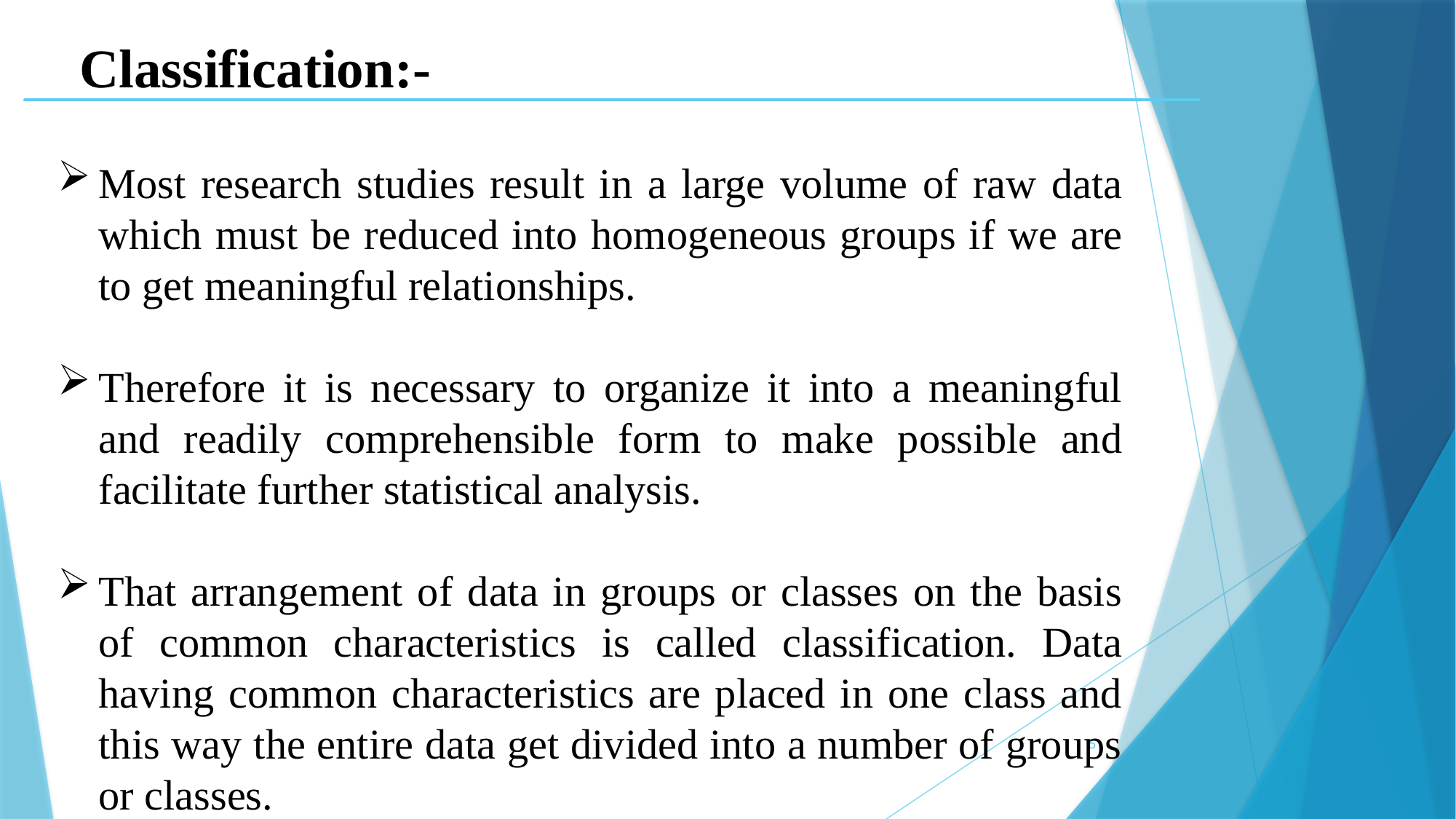

Classification:-
Most research studies result in a large volume of raw data which must be reduced into homogeneous groups if we are to get meaningful relationships.

Therefore it is necessary to organize it into a meaningful and readily comprehensible form to make possible and facilitate further statistical analysis.

That arrangement of data in groups or classes on the basis of common characteristics is called classification. Data having common characteristics are placed in one class and this way the entire data get divided into a number of groups or classes.
5